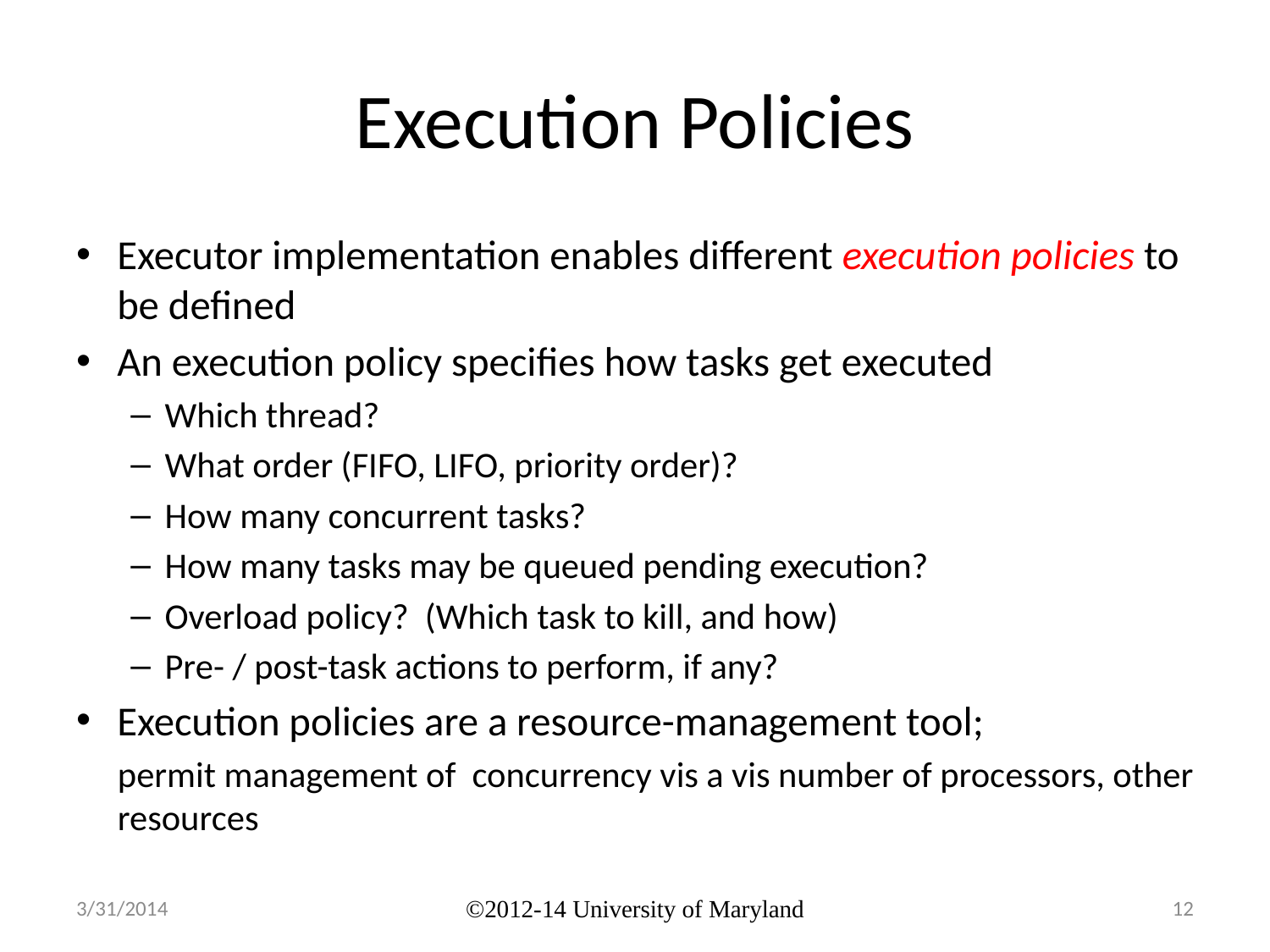

# Execution Policies
Executor implementation enables different execution policies to be defined
An execution policy specifies how tasks get executed
Which thread?
What order (FIFO, LIFO, priority order)?
How many concurrent tasks?
How many tasks may be queued pending execution?
Overload policy?  (Which task to kill, and how)
Pre- / post-task actions to perform, if any?
Execution policies are a resource-management tool;
permit management of  concurrency vis a vis number of processors, other resources
3/31/2014
©2012-14 University of Maryland
12